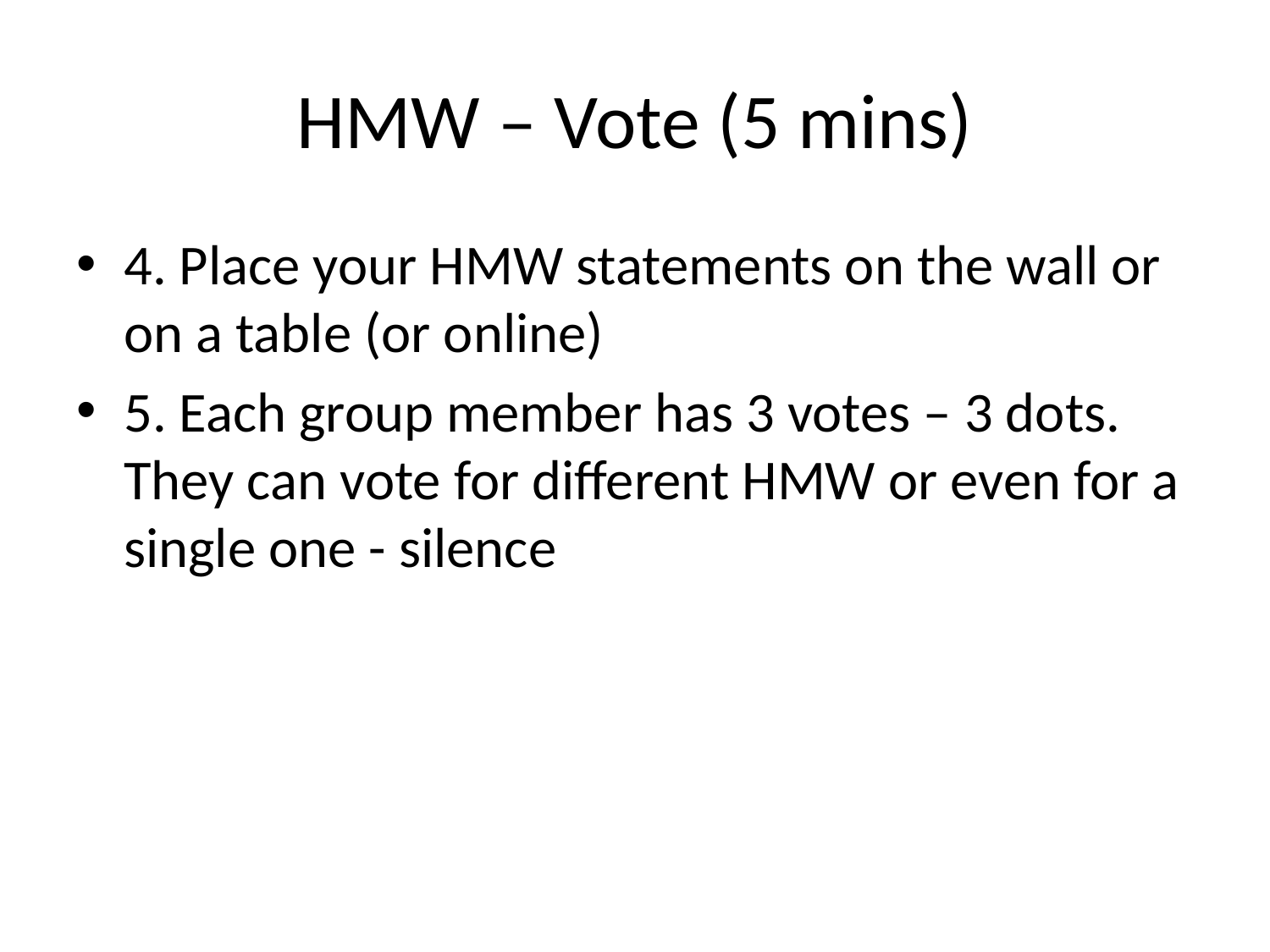

# HMW – Vote (5 mins)
4. Place your HMW statements on the wall or on a table (or online)
5. Each group member has 3 votes – 3 dots. They can vote for different HMW or even for a single one - silence